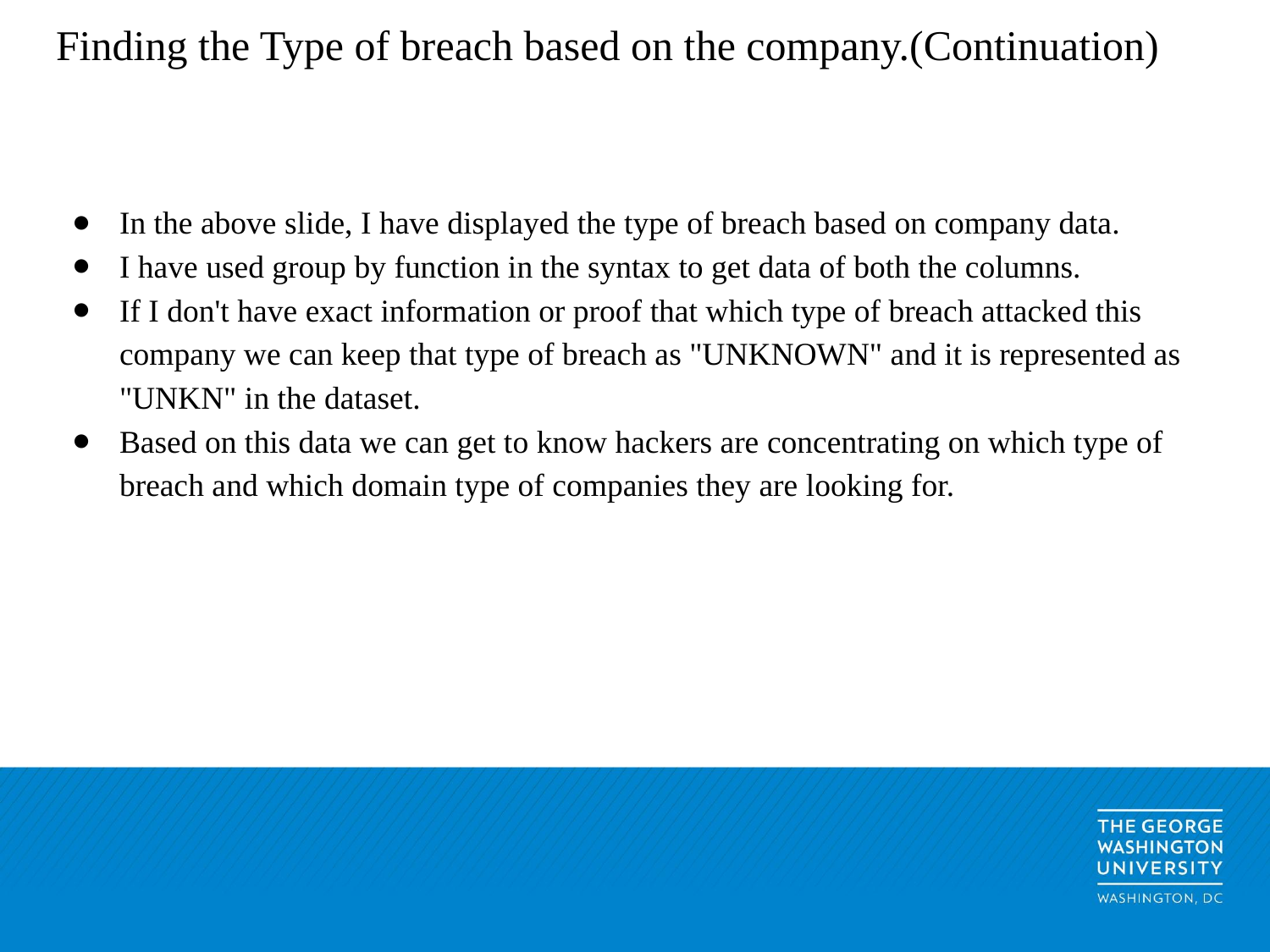

# Finding the Type of breach based on the company.(Continuation)

In the above slide, I have displayed the type of breach based on company data.
I have used group by function in the syntax to get data of both the columns.
If I don't have exact information or proof that which type of breach attacked this company we can keep that type of breach as "UNKNOWN" and it is represented as "UNKN" in the dataset.
Based on this data we can get to know hackers are concentrating on which type of breach and which domain type of companies they are looking for.